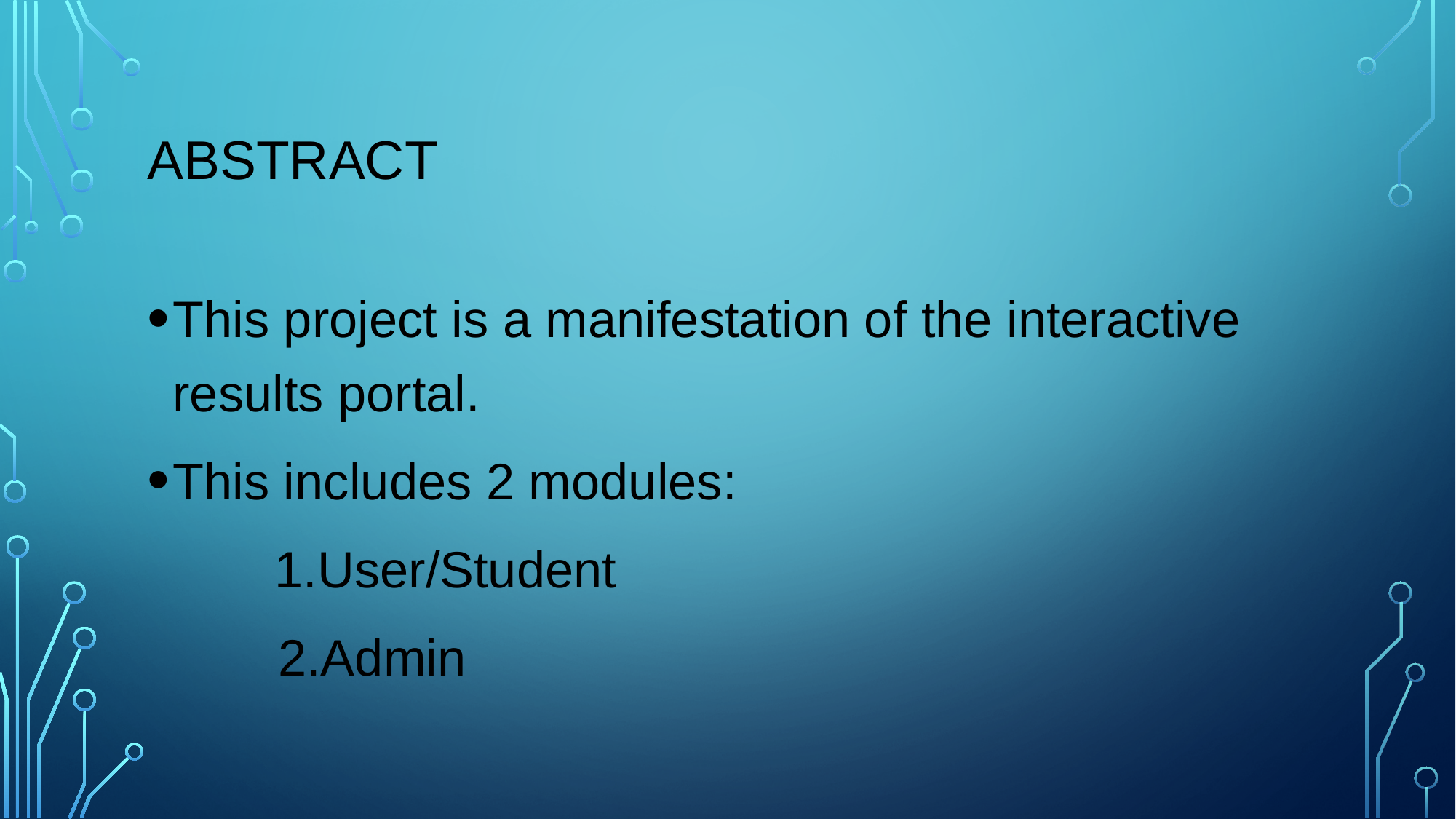

# abstract
This project is a manifestation of the interactive results portal.
This includes 2 modules:
         1.User/Student
	  2.Admin